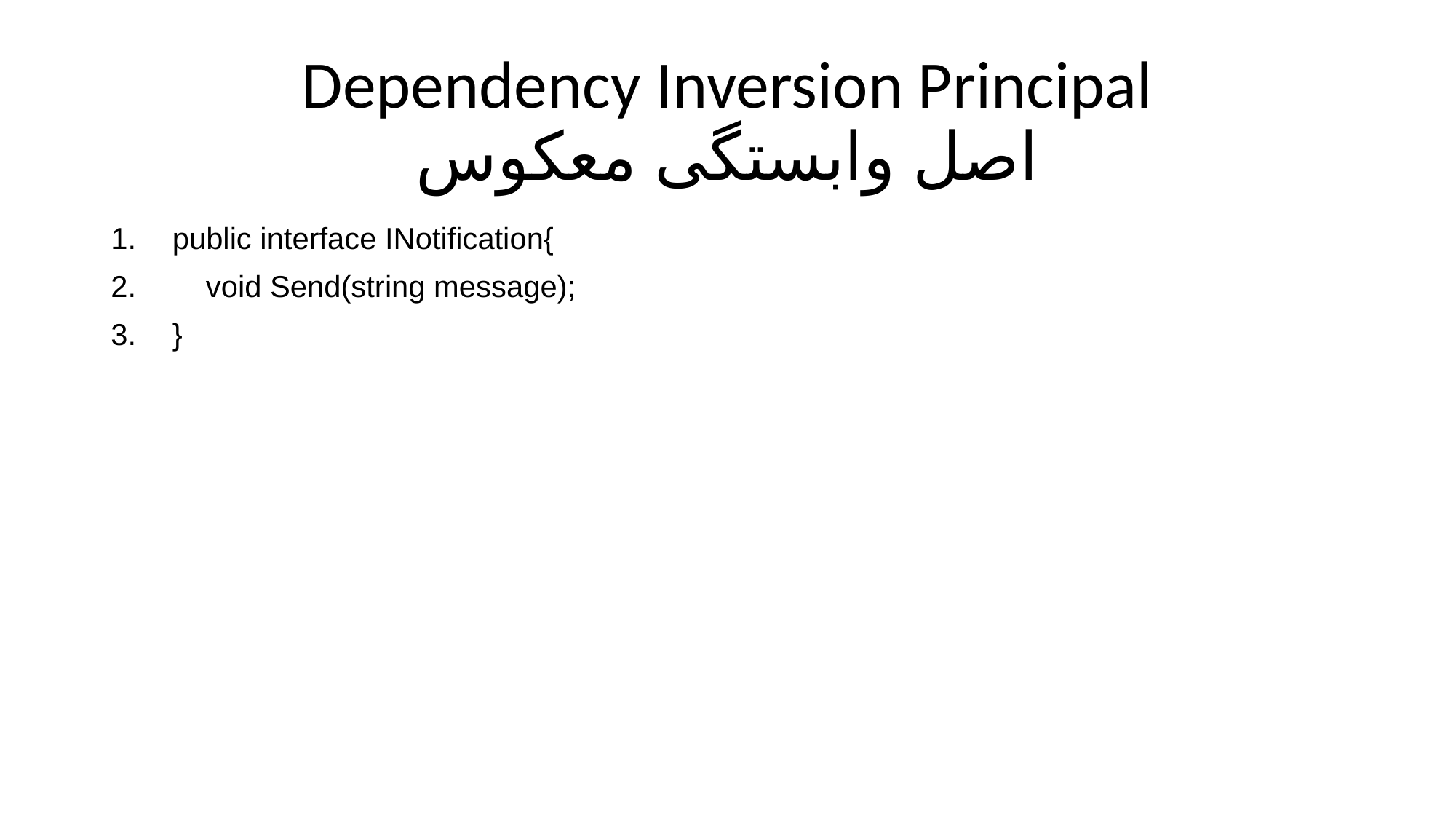

# Dependency Inversion Principal اصل وابستگی معکوس
public interface INotification{
    void Send(string message);
}